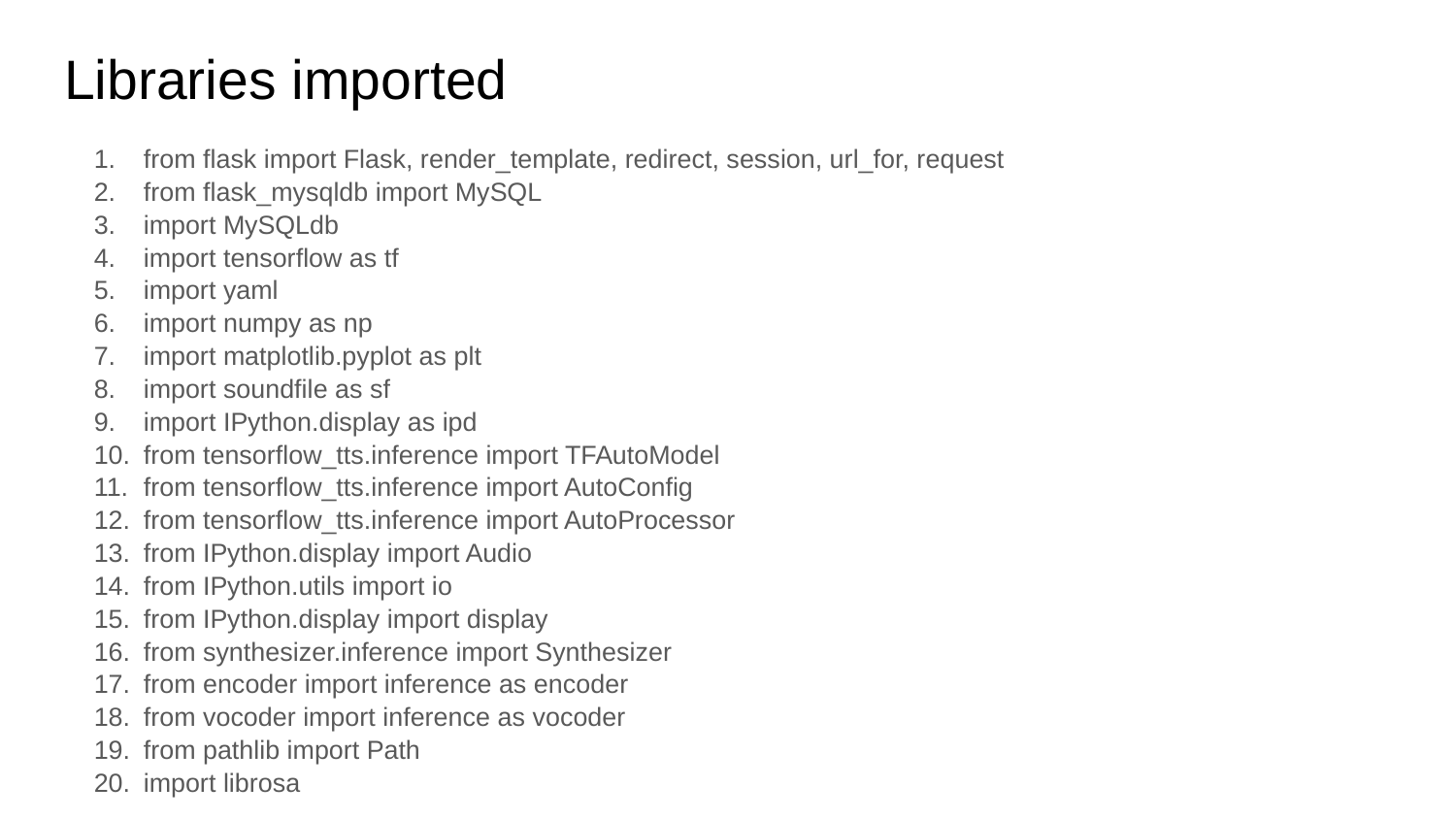

# Libraries imported
from flask import Flask, render_template, redirect, session, url_for, request
from flask_mysqldb import MySQL
import MySQLdb
import tensorflow as tf
import yaml
import numpy as np
import matplotlib.pyplot as plt
import soundfile as sf
import IPython.display as ipd
from tensorflow_tts.inference import TFAutoModel
from tensorflow_tts.inference import AutoConfig
from tensorflow_tts.inference import AutoProcessor
from IPython.display import Audio
from IPython.utils import io
from IPython.display import display
from synthesizer.inference import Synthesizer
from encoder import inference as encoder
from vocoder import inference as vocoder
from pathlib import Path
import librosa